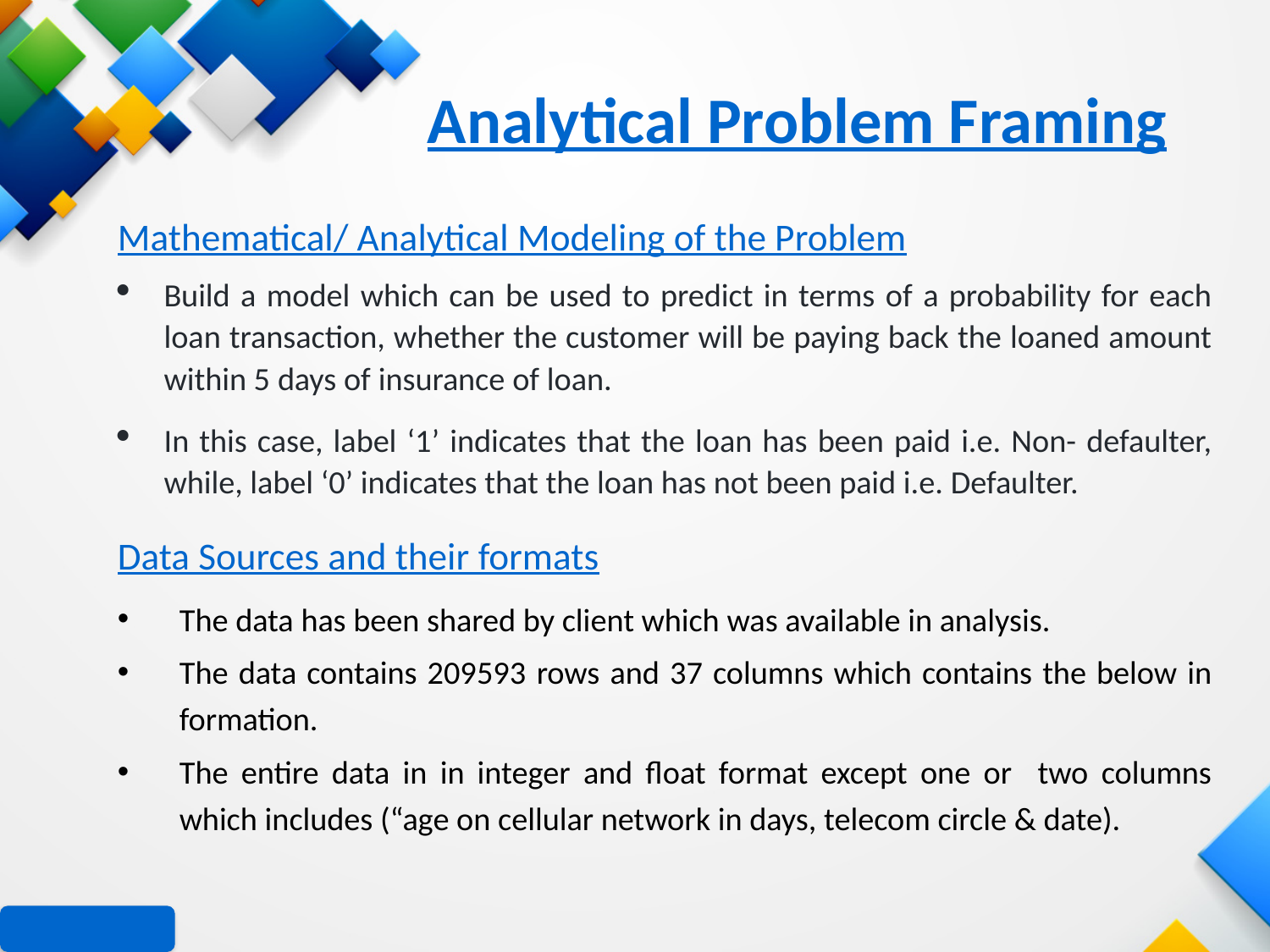

# Analytical Problem Framing
Mathematical/ Analytical Modeling of the Problem
Build a model which can be used to predict in terms of a probability for each loan transaction, whether the customer will be paying back the loaned amount within 5 days of insurance of loan.
In this case, label ‘1’ indicates that the loan has been paid i.e. Non- defaulter, while, label ‘0’ indicates that the loan has not been paid i.e. Defaulter.
Data Sources and their formats
The data has been shared by client which was available in analysis.
The data contains 209593 rows and 37 columns which contains the below in formation.
The entire data in in integer and float format except one or  two columns which includes (“age on cellular network in days, telecom circle & date).